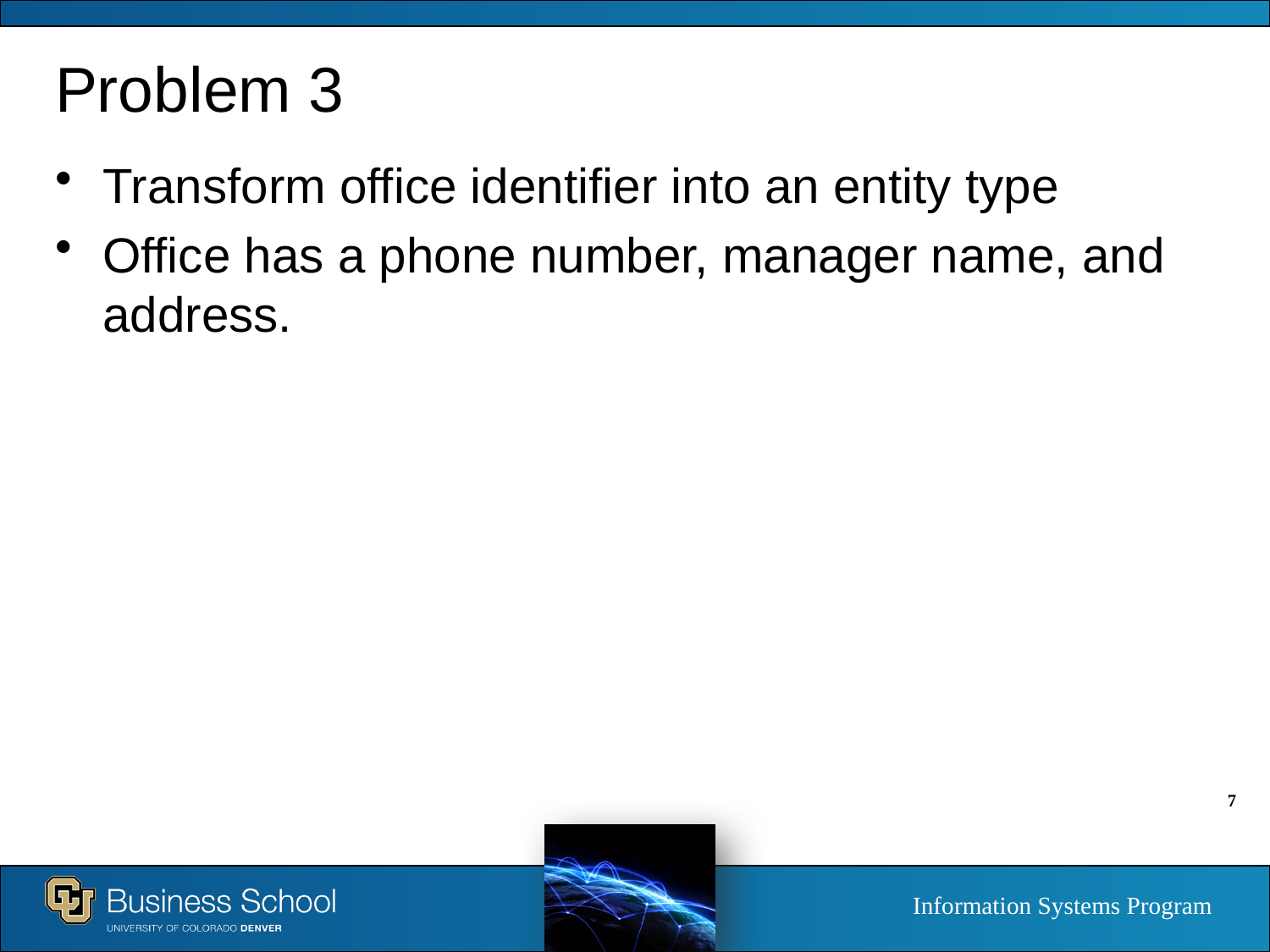

# Problem 3
Transform office identifier into an entity type
Office has a phone number, manager name, and address.